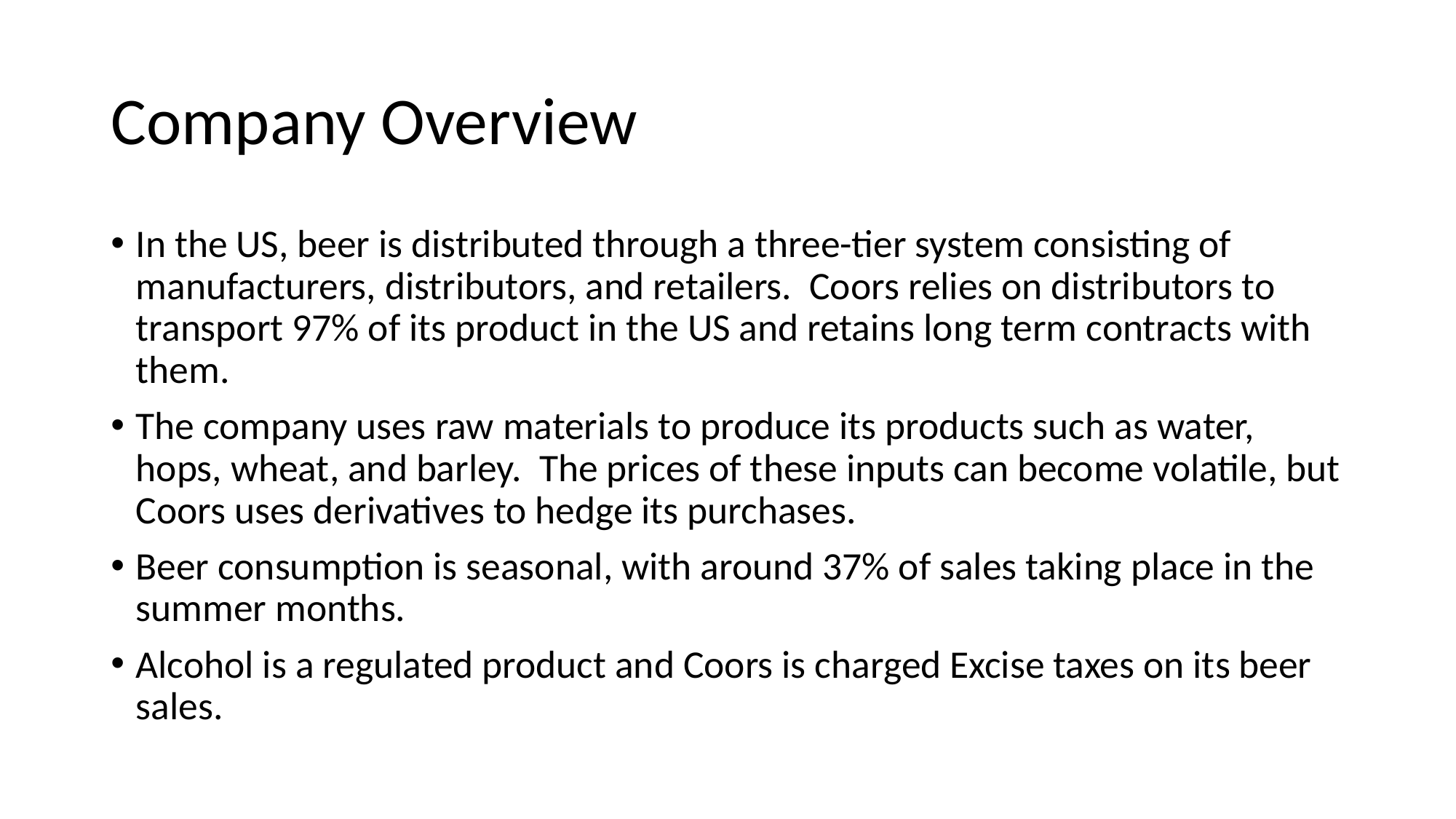

# Company Overview
In the US, beer is distributed through a three-tier system consisting of manufacturers, distributors, and retailers.  Coors relies on distributors to transport 97% of its product in the US and retains long term contracts with them.
The company uses raw materials to produce its products such as water, hops, wheat, and barley.  The prices of these inputs can become volatile, but Coors uses derivatives to hedge its purchases.
Beer consumption is seasonal, with around 37% of sales taking place in the summer months.
Alcohol is a regulated product and Coors is charged Excise taxes on its beer sales.